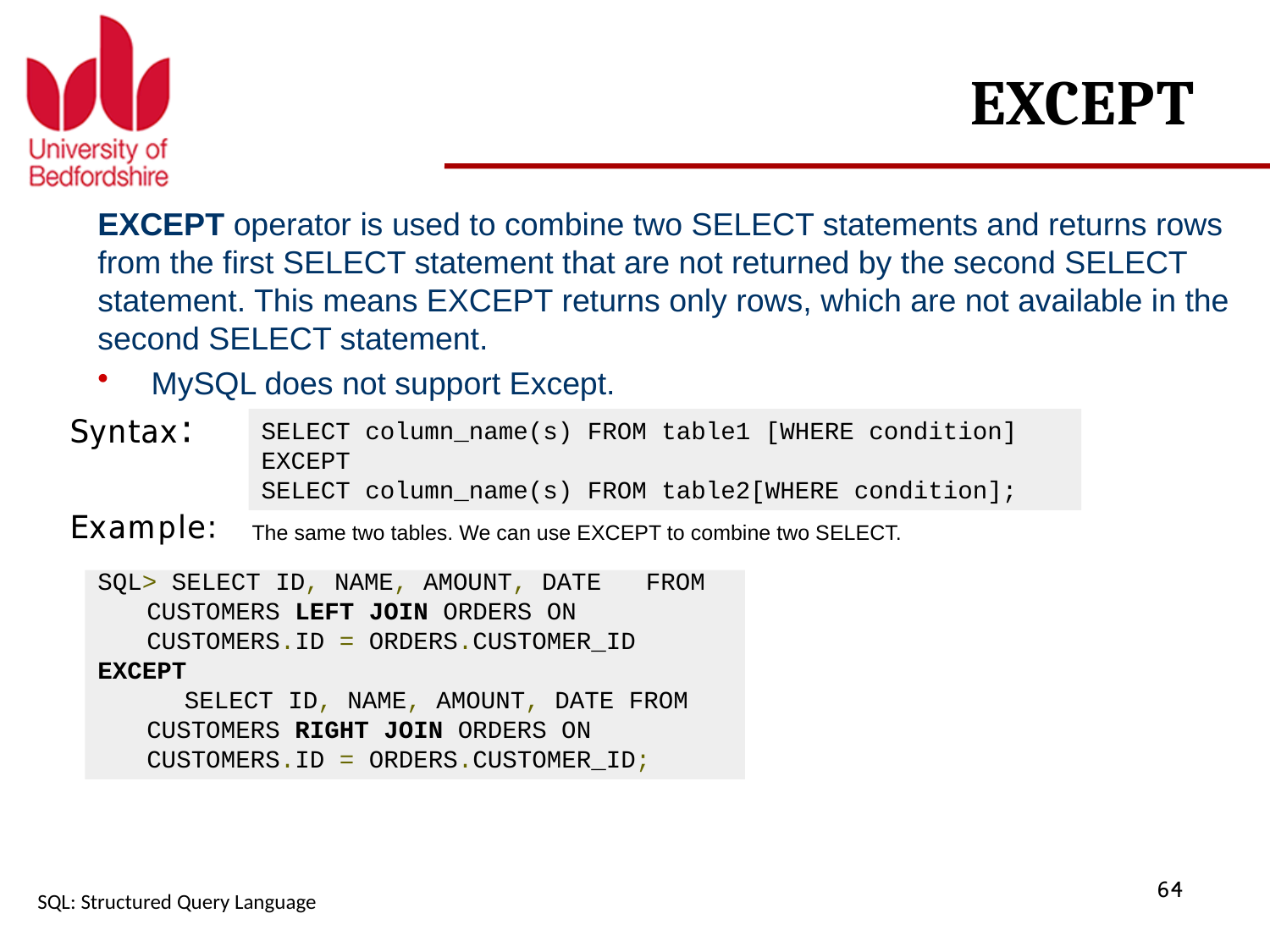

# EXCEPT
EXCEPT operator is used to combine two SELECT statements and returns rows from the first SELECT statement that are not returned by the second SELECT statement. This means EXCEPT returns only rows, which are not available in the second SELECT statement.
MySQL does not support Except.
Syntax:
SELECT column_name(s) FROM table1 [WHERE condition]
EXCEPT
SELECT column_name(s) FROM table2[WHERE condition];
Example:
The same two tables. We can use EXCEPT to combine two SELECT.
SQL> SELECT ID, NAME, AMOUNT, DATE   FROM CUSTOMERS LEFT JOIN ORDERS ON CUSTOMERS.ID = ORDERS.CUSTOMER_ID
EXCEPT
SELECT ID, NAME, AMOUNT, DATE FROM CUSTOMERS RIGHT JOIN ORDERS ON CUSTOMERS.ID = ORDERS.CUSTOMER_ID;
SQL: Structured Query Language